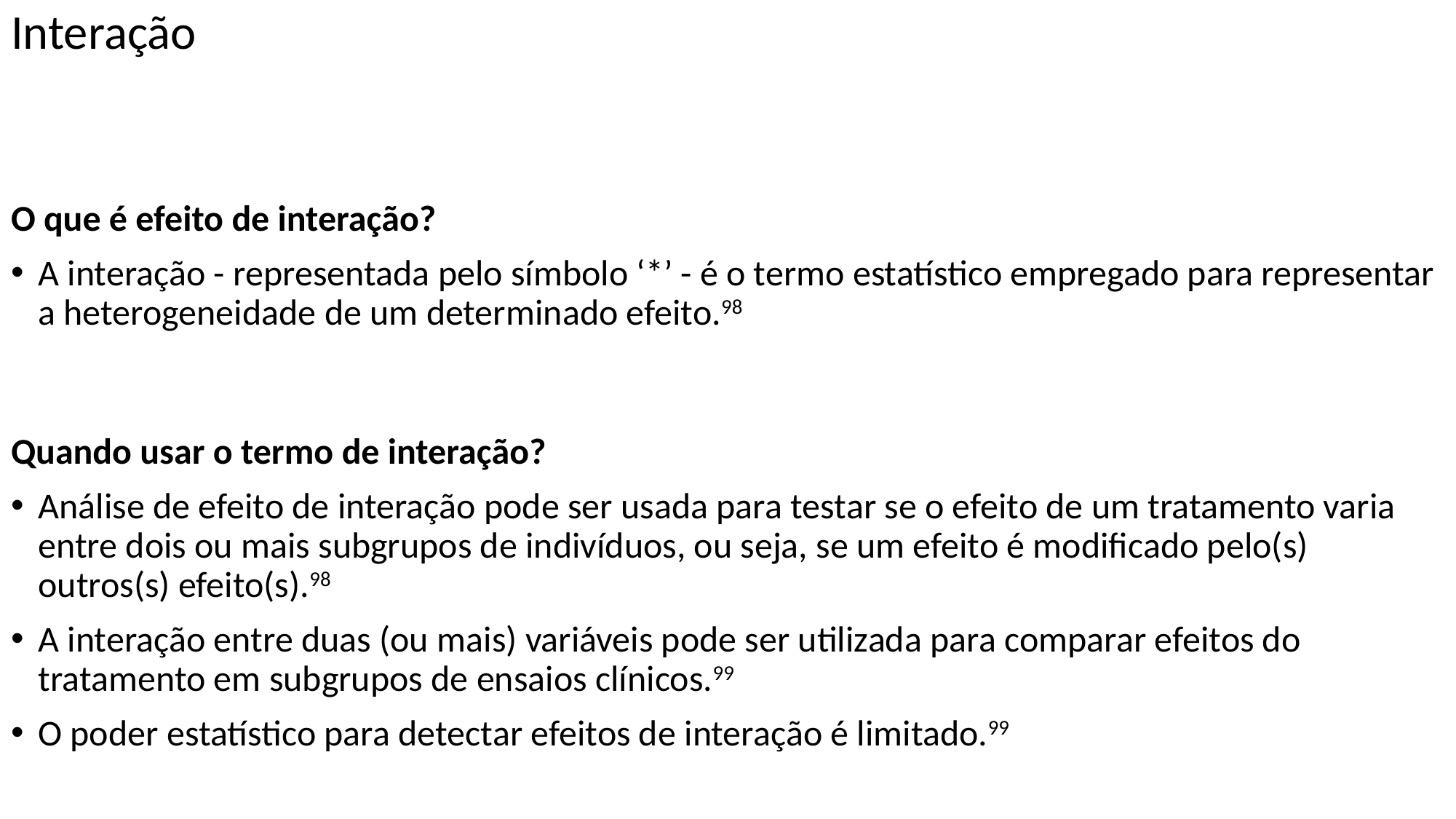

# Interação

O que é efeito de interação?
A interação - representada pelo símbolo ‘*’ - é o termo estatístico empregado para representar a heterogeneidade de um determinado efeito.98

Quando usar o termo de interação?
Análise de efeito de interação pode ser usada para testar se o efeito de um tratamento varia entre dois ou mais subgrupos de indivíduos, ou seja, se um efeito é modificado pelo(s) outros(s) efeito(s).98
A interação entre duas (ou mais) variáveis pode ser utilizada para comparar efeitos do tratamento em subgrupos de ensaios clínicos.99
O poder estatístico para detectar efeitos de interação é limitado.99

Por que analisar o efeito de interação?
A comparação de subgrupos por meio de testes de significância de hipótese nula separados é enganoso por não testar (comparar) diretamente os tamanhos dos efeitos dos tratamentos.100